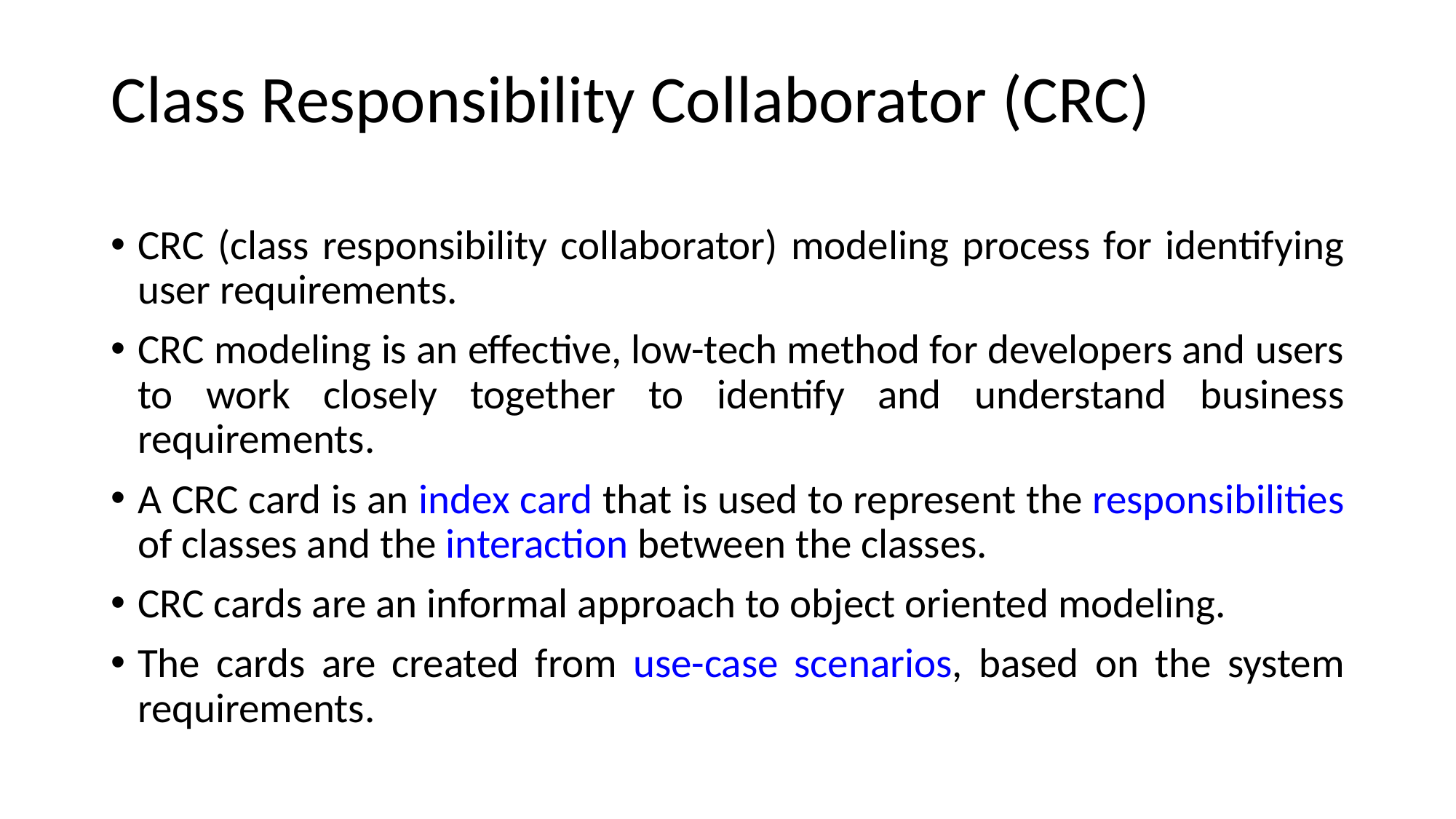

# Class Responsibility Collaborator (CRC)
CRC (class responsibility collaborator) modeling process for identifying user requirements.
CRC modeling is an effective, low-tech method for developers and users to work closely together to identify and understand business requirements.
A CRC card is an index card that is used to represent the responsibilities of classes and the interaction between the classes.
CRC cards are an informal approach to object oriented modeling.
The cards are created from use-case scenarios, based on the system requirements.